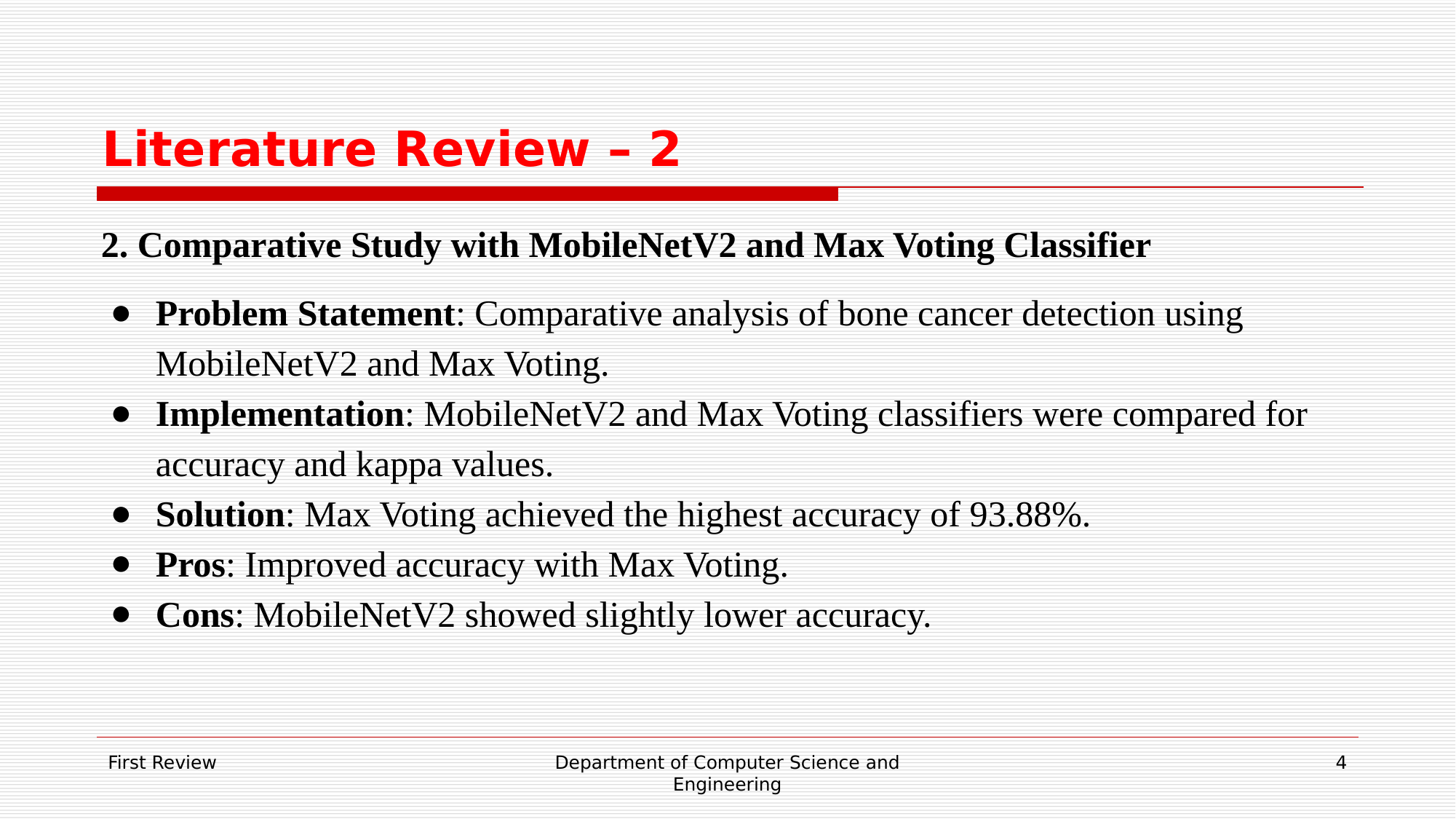

# Literature Review – 2
2. Comparative Study with MobileNetV2 and Max Voting Classifier
Problem Statement: Comparative analysis of bone cancer detection using MobileNetV2 and Max Voting.
Implementation: MobileNetV2 and Max Voting classifiers were compared for accuracy and kappa values.
Solution: Max Voting achieved the highest accuracy of 93.88%.
Pros: Improved accuracy with Max Voting.
Cons: MobileNetV2 showed slightly lower accuracy.

First Review
Department of Computer Science and Engineering
4